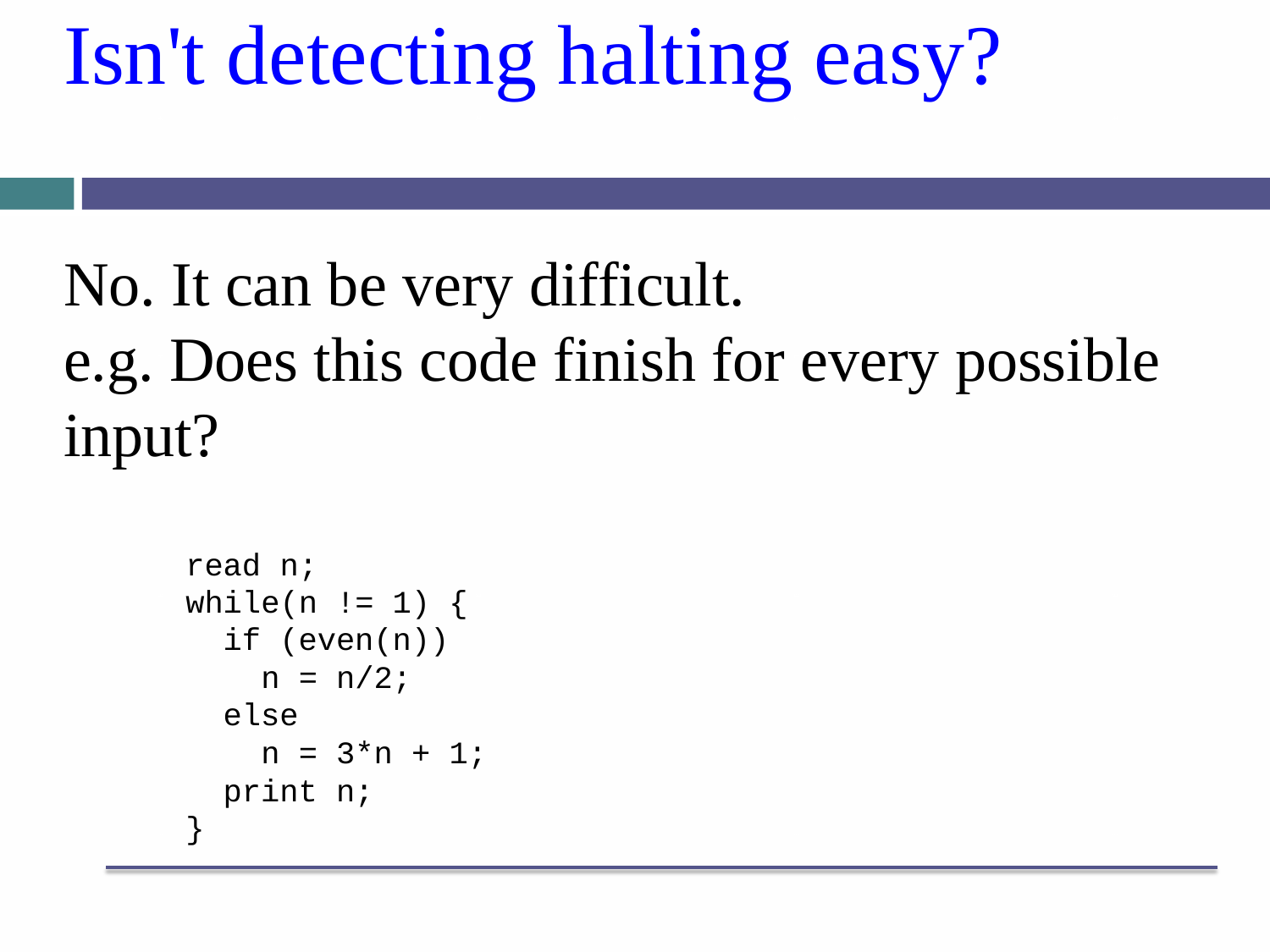

# Isn't detecting halting easy?
No. It can be very difficult.
e.g. Does this code finish for every possible input?

read n;
while(n != 1) {
  if (even(n))
    n = n/2;
  else
    n = 3*n + 1;
  print n;
}